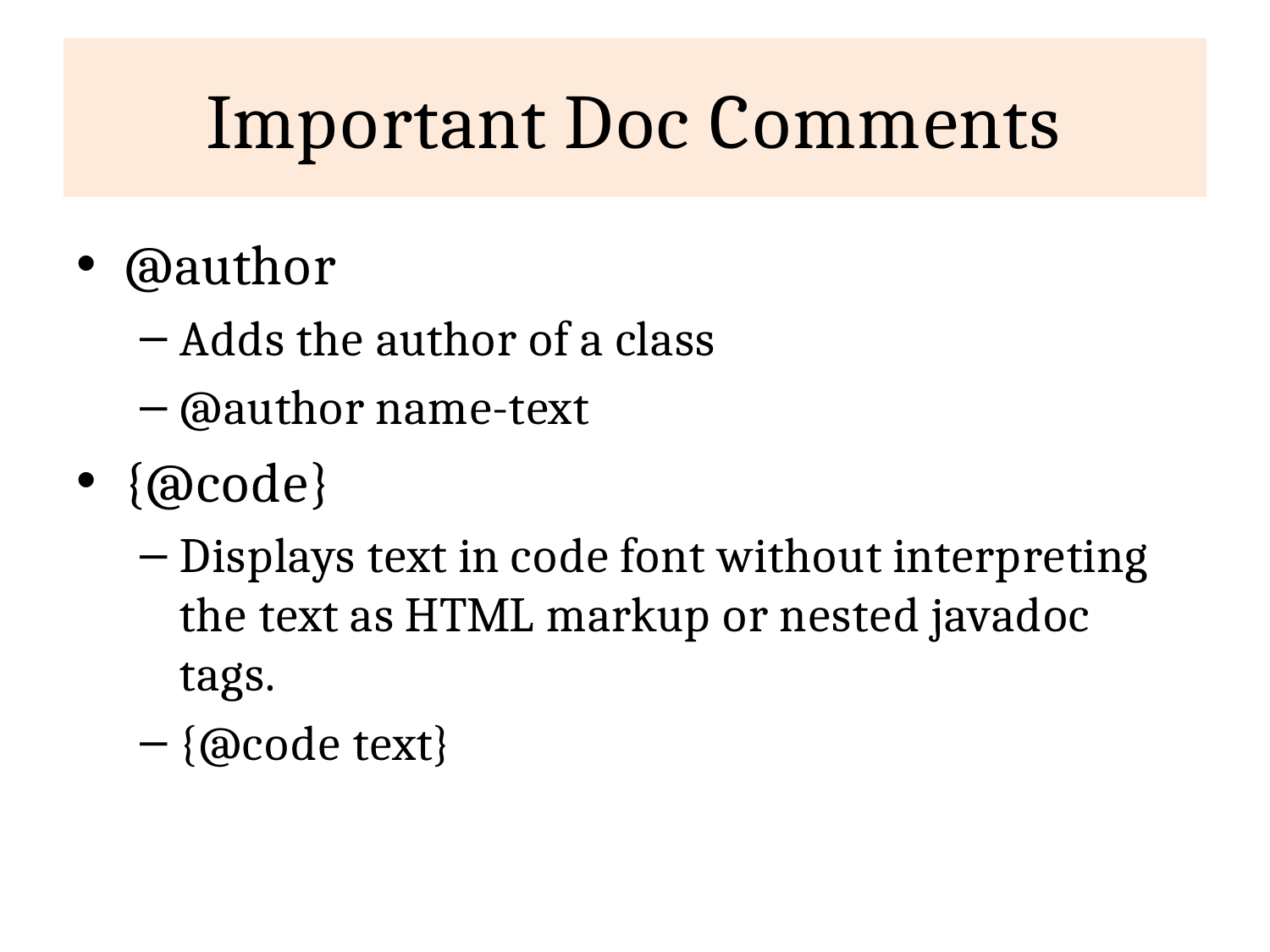

# Important Doc Comments
@author
Adds the author of a class
@author name-text
{@code}
Displays text in code font without interpreting the text as HTML markup or nested javadoc tags.
{@code text}